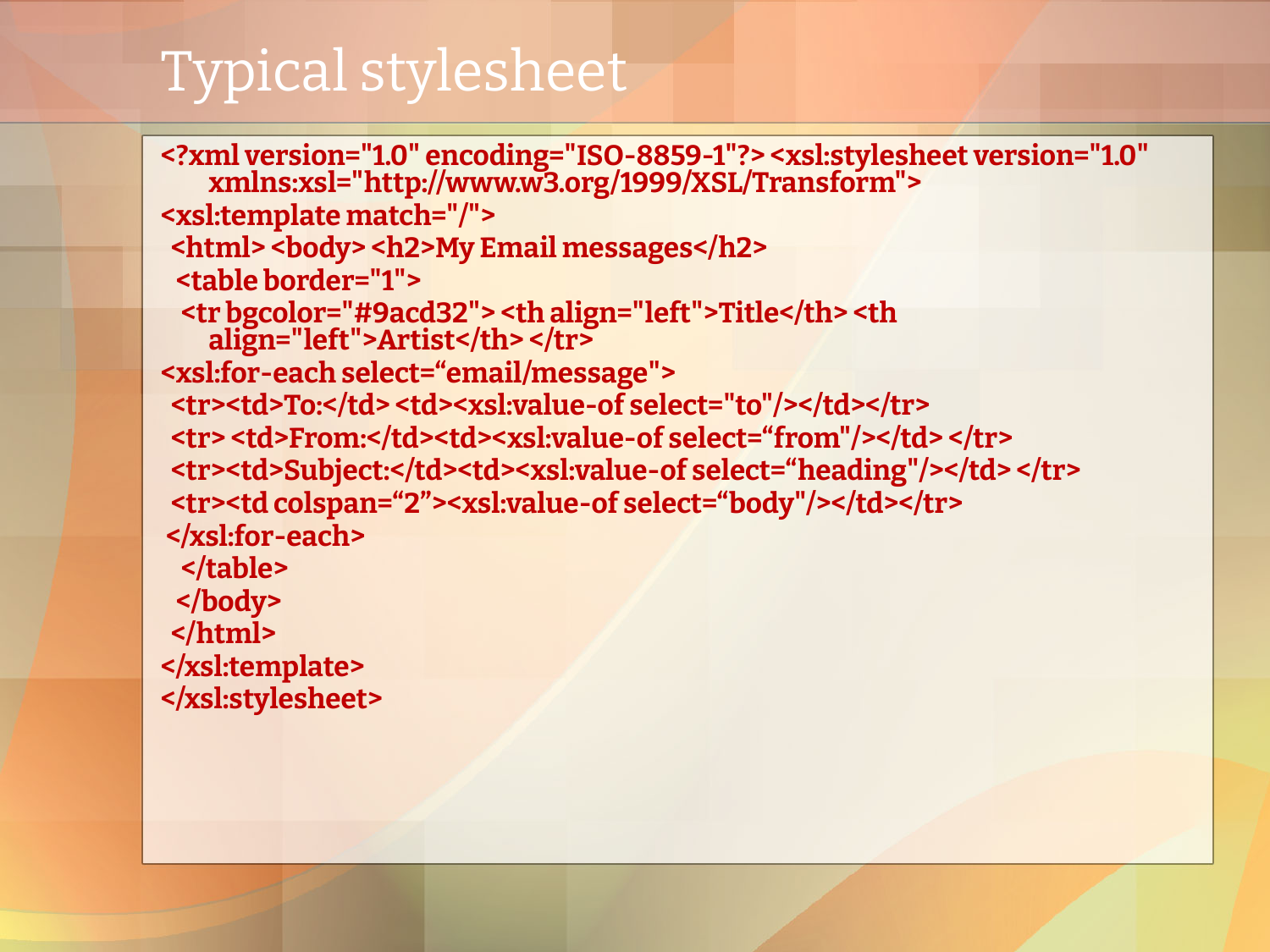

# Typical stylesheet
<?xml version="1.0" encoding="ISO-8859-1"?> <xsl:stylesheet version="1.0" xmlns:xsl="http://www.w3.org/1999/XSL/Transform">
<xsl:template match="/">
  <html> <body> <h2>My Email messages</h2>
   <table border="1">
    <tr bgcolor="#9acd32"> <th align="left">Title</th> <th align="left">Artist</th> </tr>
<xsl:for-each select=“email/message">
  <tr><td>To:</td> <td><xsl:value-of select="to"/></td></tr>
  <tr> <td>From:</td><td><xsl:value-of select=“from"/></td> </tr>
  <tr><td>Subject:</td><td><xsl:value-of select=“heading"/></td> </tr>
  <tr><td colspan=“2”><xsl:value-of select=“body"/></td></tr>
 </xsl:for-each>
    </table>
   </body>
  </html>
</xsl:template>
</xsl:stylesheet>